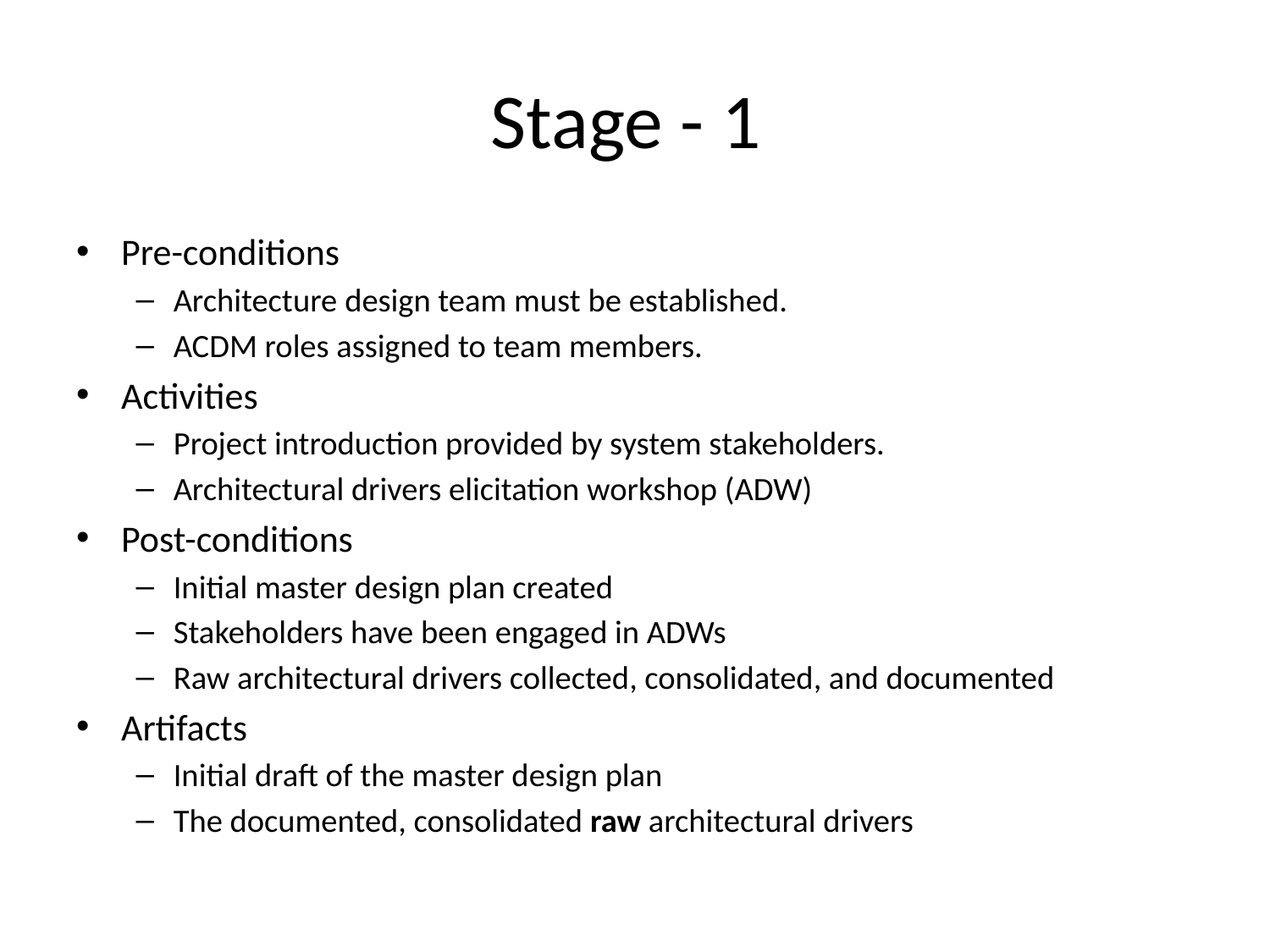

# Stage - 1
Pre-conditions
Architecture design team must be established.
ACDM roles assigned to team members.
Activities
Project introduction provided by system stakeholders.
Architectural drivers elicitation workshop (ADW)
Post-conditions
Initial master design plan created
Stakeholders have been engaged in ADWs
Raw architectural drivers collected, consolidated, and documented
Artifacts
Initial draft of the master design plan
The documented, consolidated raw architectural drivers